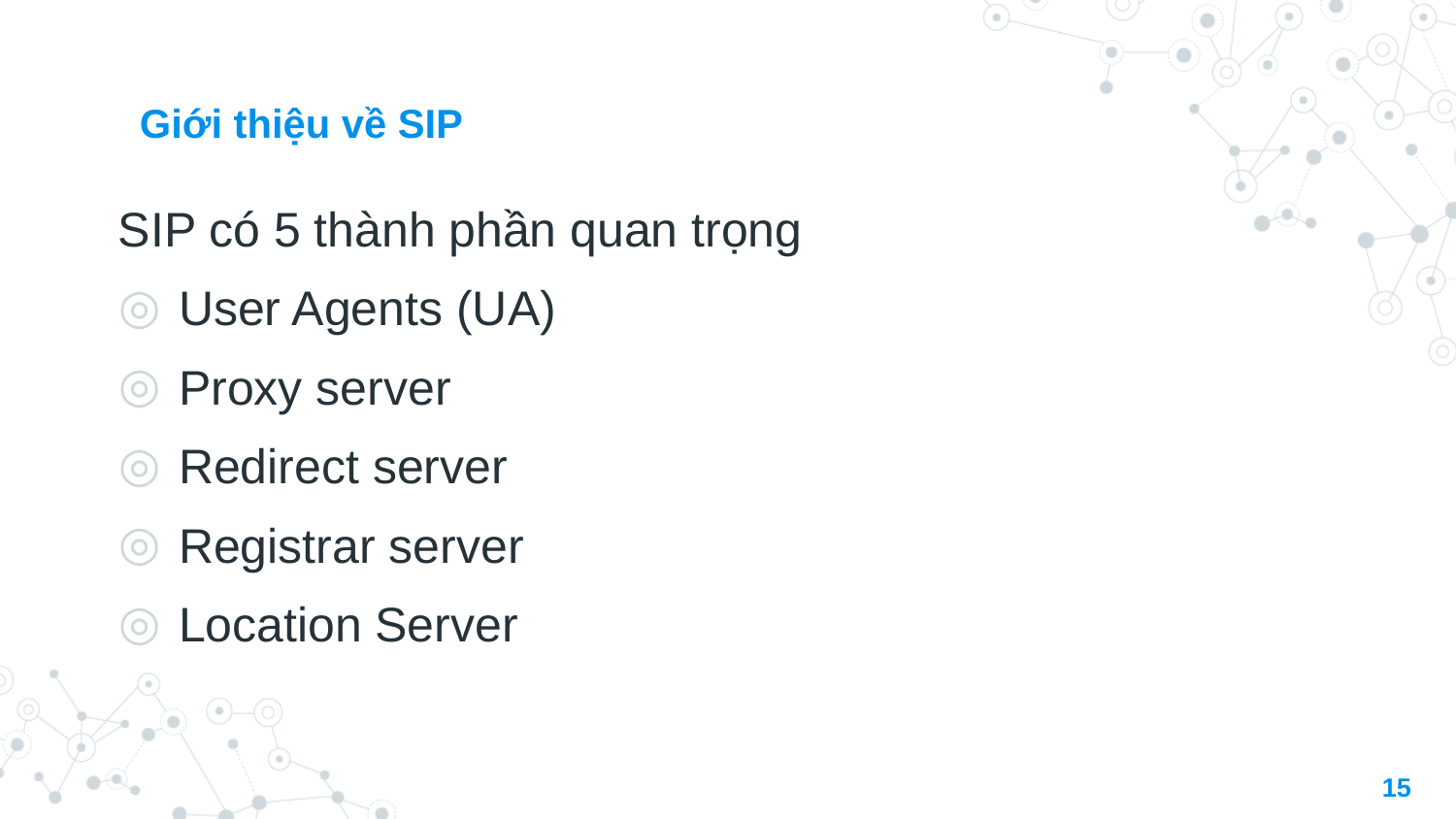

# Giới thiệu về SIP
SIP có 5 thành phần quan trọng
User Agents (UA)
Proxy server
Redirect server
Registrar server
Location Server
15